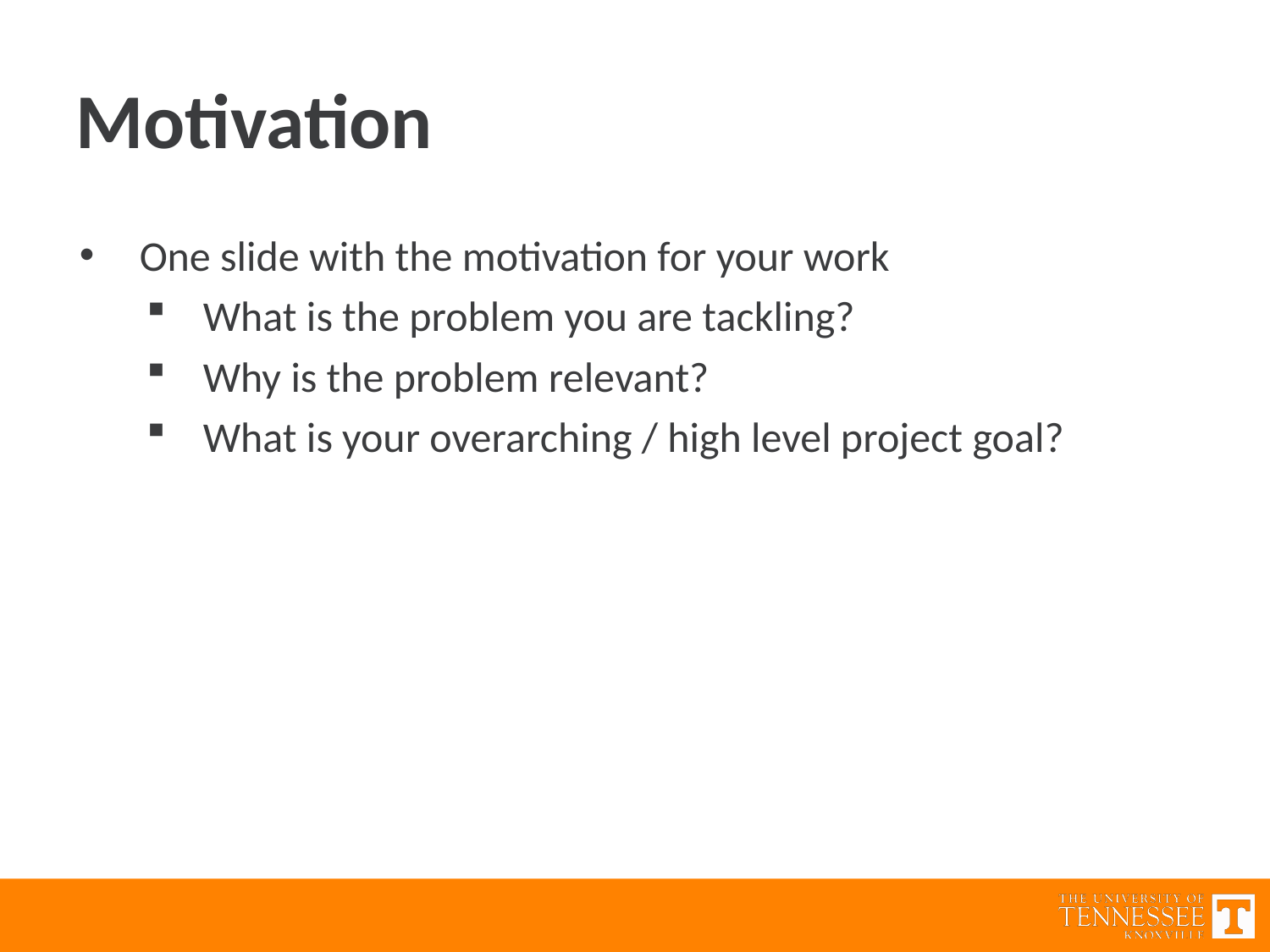

Motivation
One slide with the motivation for your work
What is the problem you are tackling?
Why is the problem relevant?
What is your overarching / high level project goal?